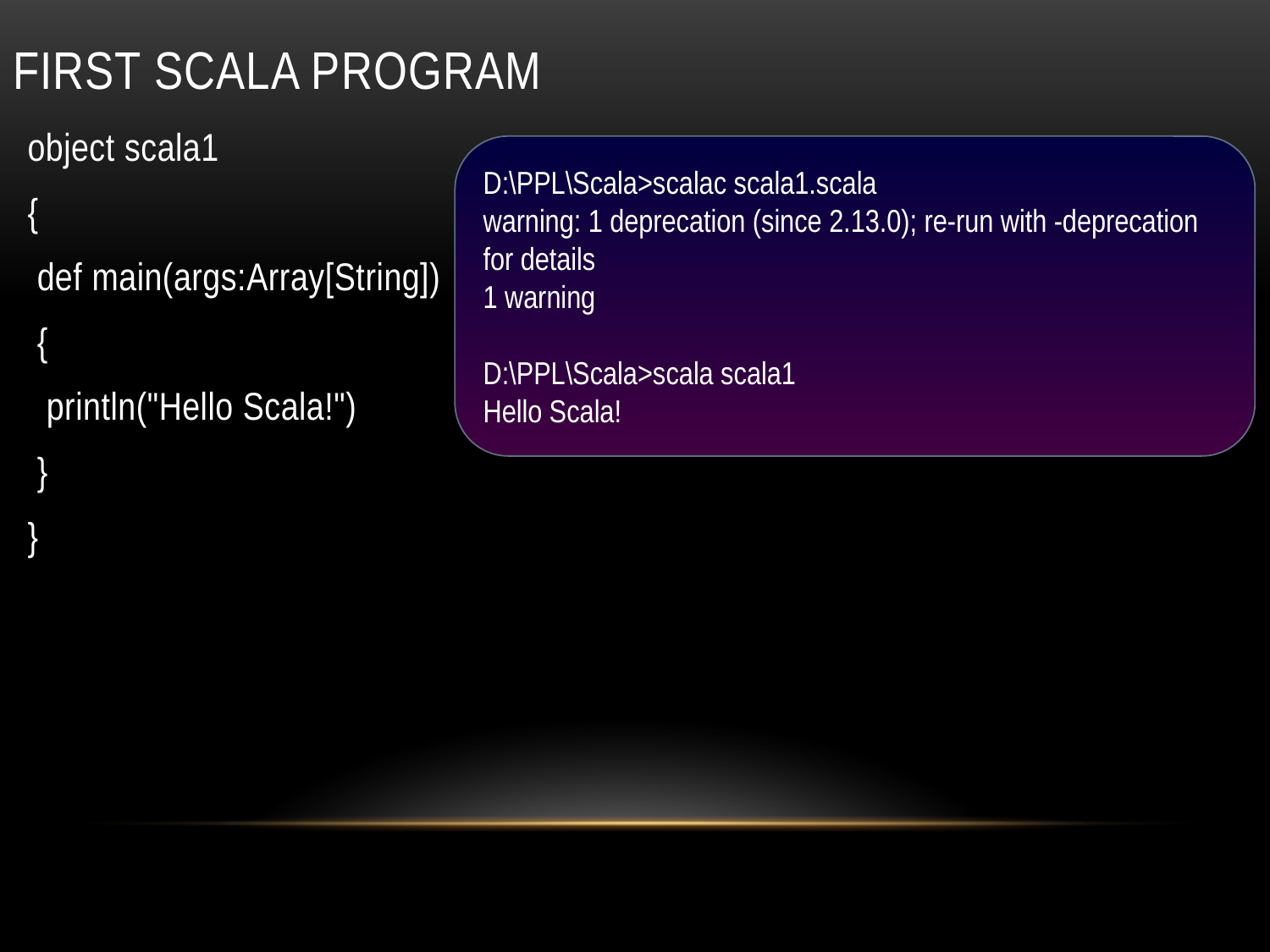

# First scala program
object scala1
{
 def main(args:Array[String])
 {
  println("Hello Scala!")
 }
}
D:\PPL\Scala>scalac scala1.scala
warning: 1 deprecation (since 2.13.0); re-run with -deprecation for details
1 warning

D:\PPL\Scala>scala scala1
Hello Scala!